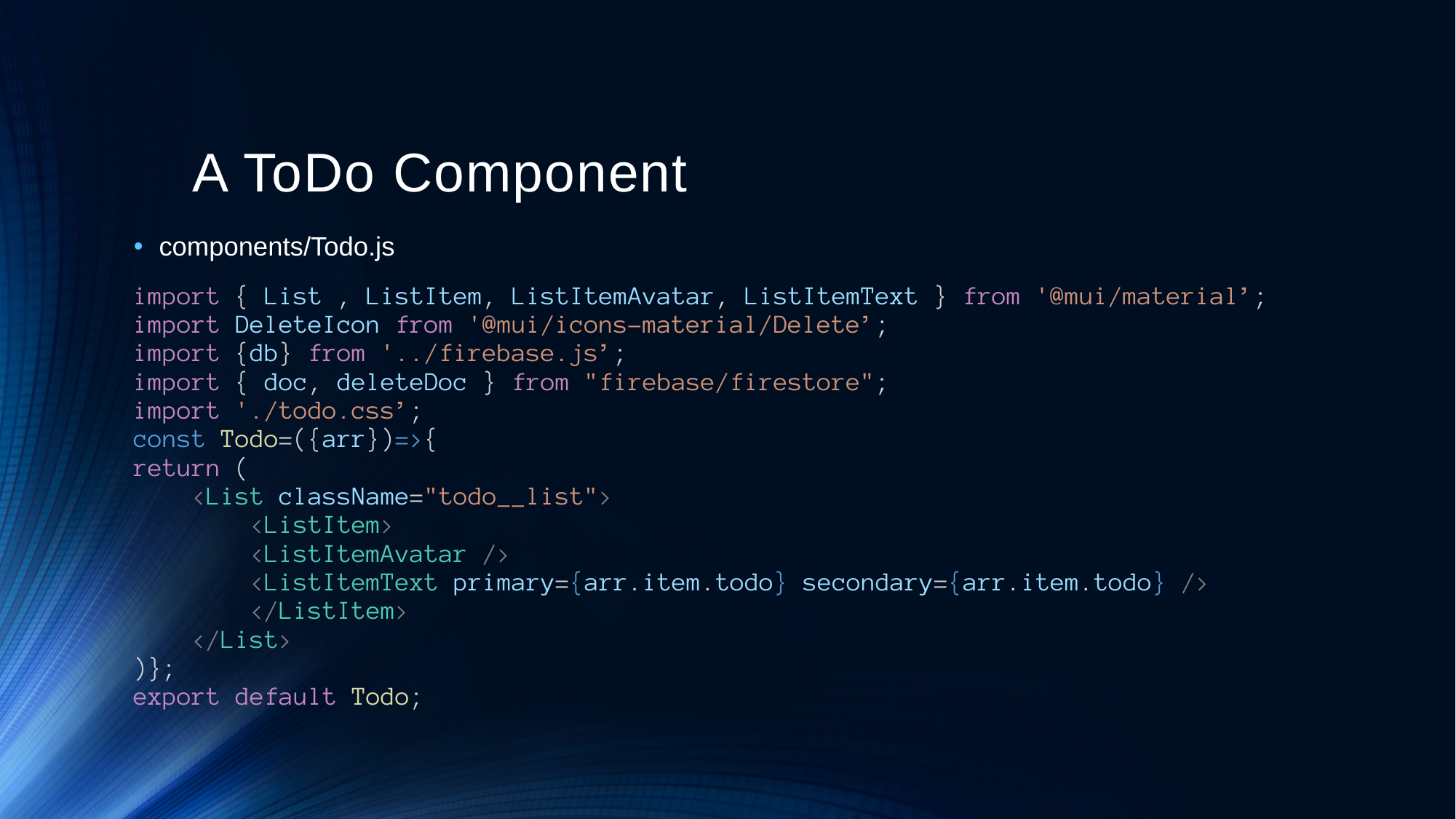

# A ToDo Component
components/Todo.js
import { List , ListItem, ListItemAvatar, ListItemText } from '@mui/material’;
import DeleteIcon from '@mui/icons-material/Delete’;
import {db} from '../firebase.js’;
import { doc, deleteDoc } from "firebase/firestore";
import './todo.css’;
const Todo=({arr})=>{
return (
    <List className="todo__list">
        <ListItem>
        <ListItemAvatar />
        <ListItemText primary={arr.item.todo} secondary={arr.item.todo} />
        </ListItem>
    </List>
)};
export default Todo;